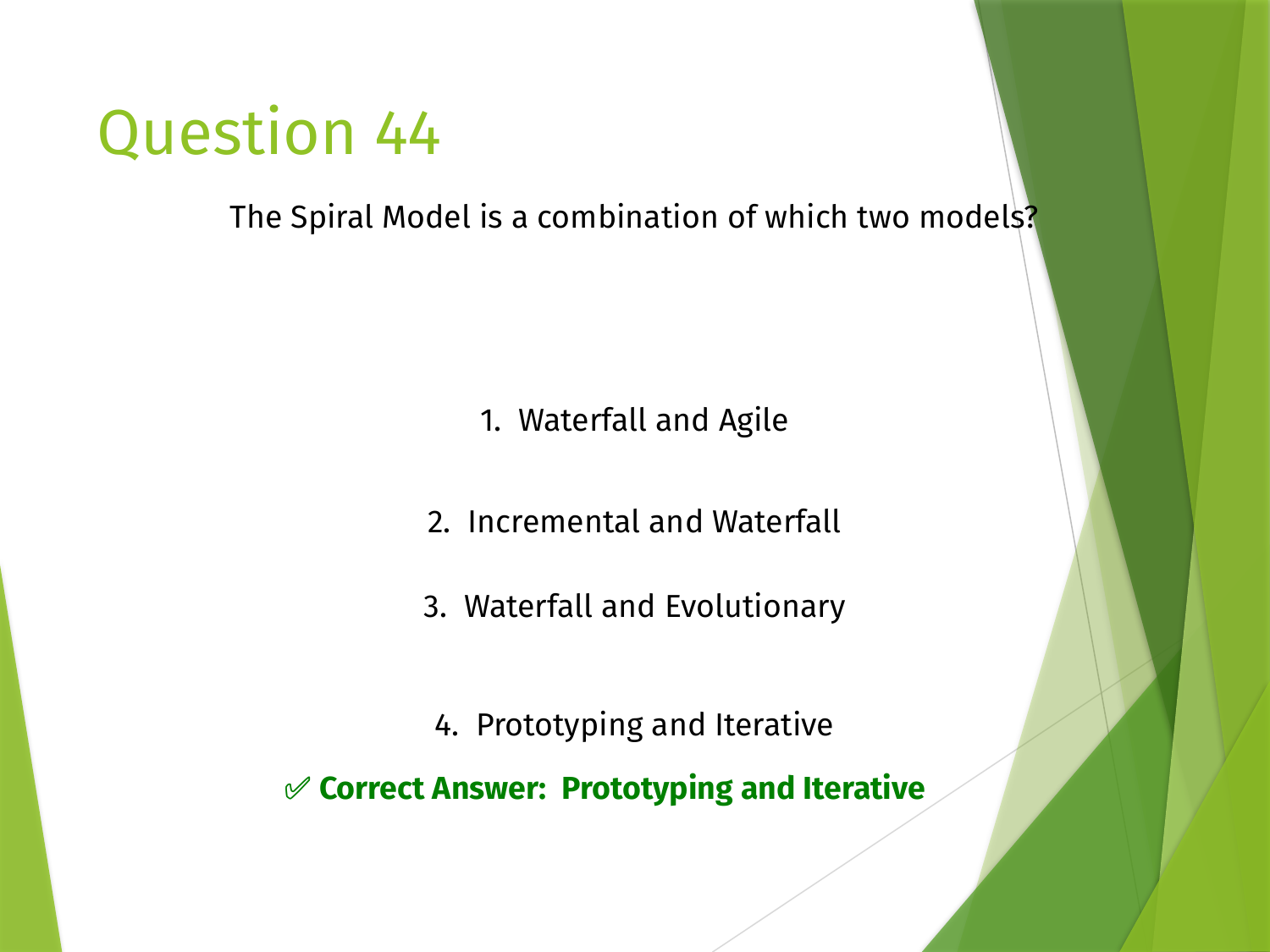

# Question 44
The Spiral Model is a combination of which two models?

1.  Waterfall and Agile

2.  Incremental and Waterfall

3.  Waterfall and Evolutionary

4.  Prototyping and Iterative

✅ Correct Answer:  Prototyping and Iterative